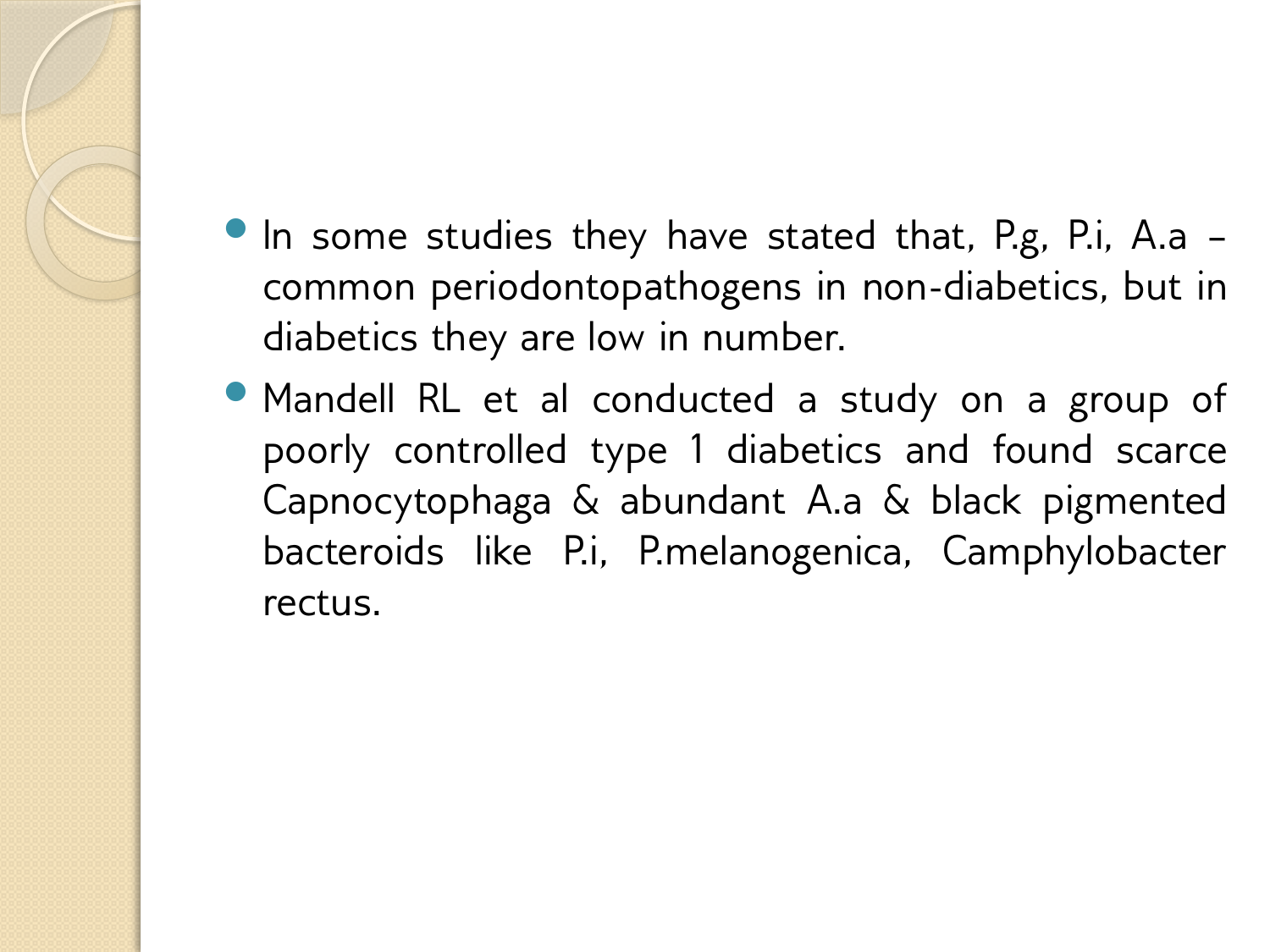

#
In some studies they have stated that, P.g, P.i, A.a – common periodontopathogens in non-diabetics, but in diabetics they are low in number.
Mandell RL et al conducted a study on a group of poorly controlled type 1 diabetics and found scarce Capnocytophaga & abundant A.a & black pigmented bacteroids like P.i, P.melanogenica, Camphylobacter rectus.